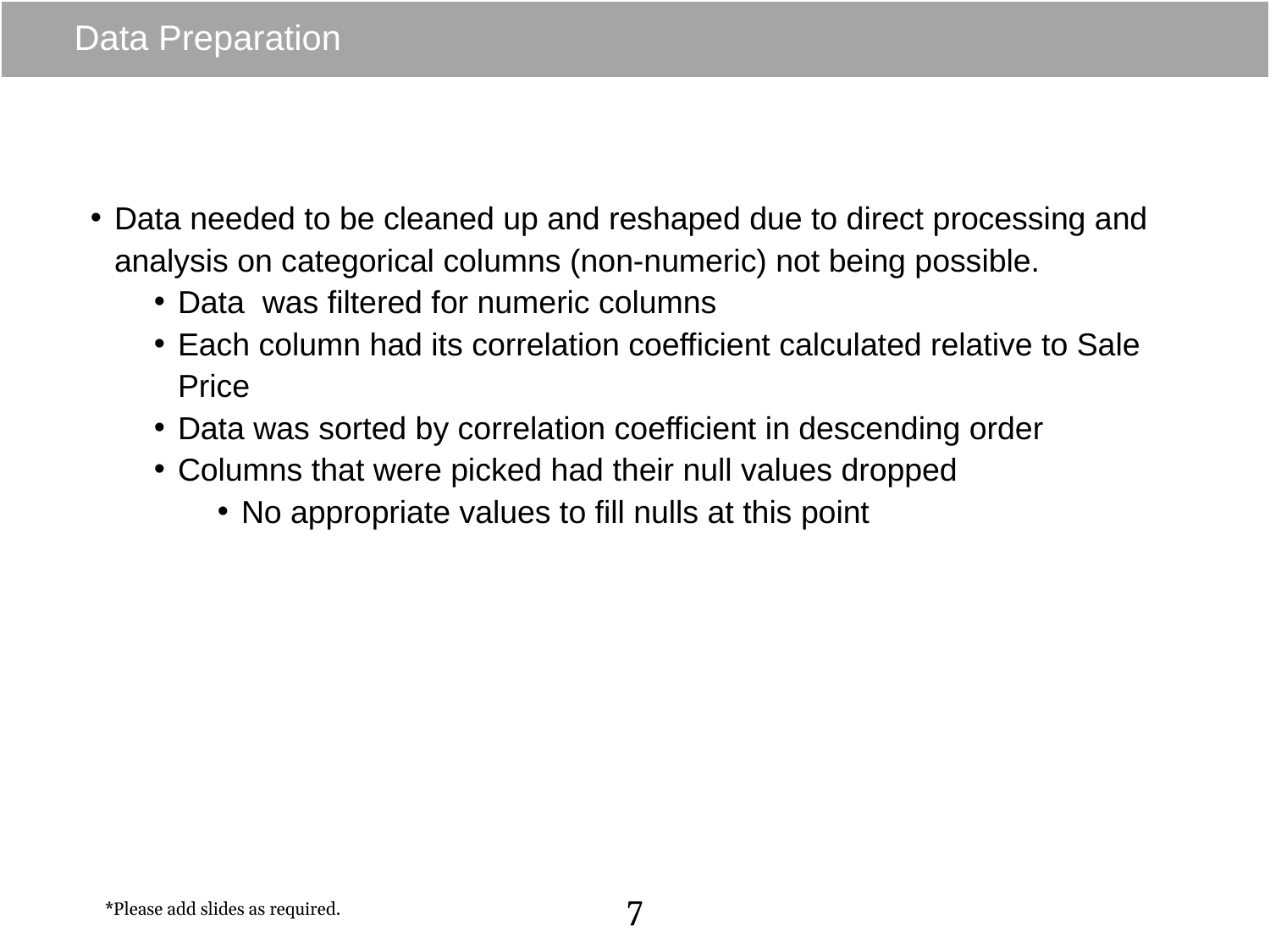

# Data Preparation
Data needed to be cleaned up and reshaped due to direct processing and analysis on categorical columns (non-numeric) not being possible.
Data  was filtered for numeric columns
Each column had its correlation coefficient calculated relative to Sale Price
Data was sorted by correlation coefficient in descending order
Columns that were picked had their null values dropped
No appropriate values to fill nulls at this point
7
*Please add slides as required.